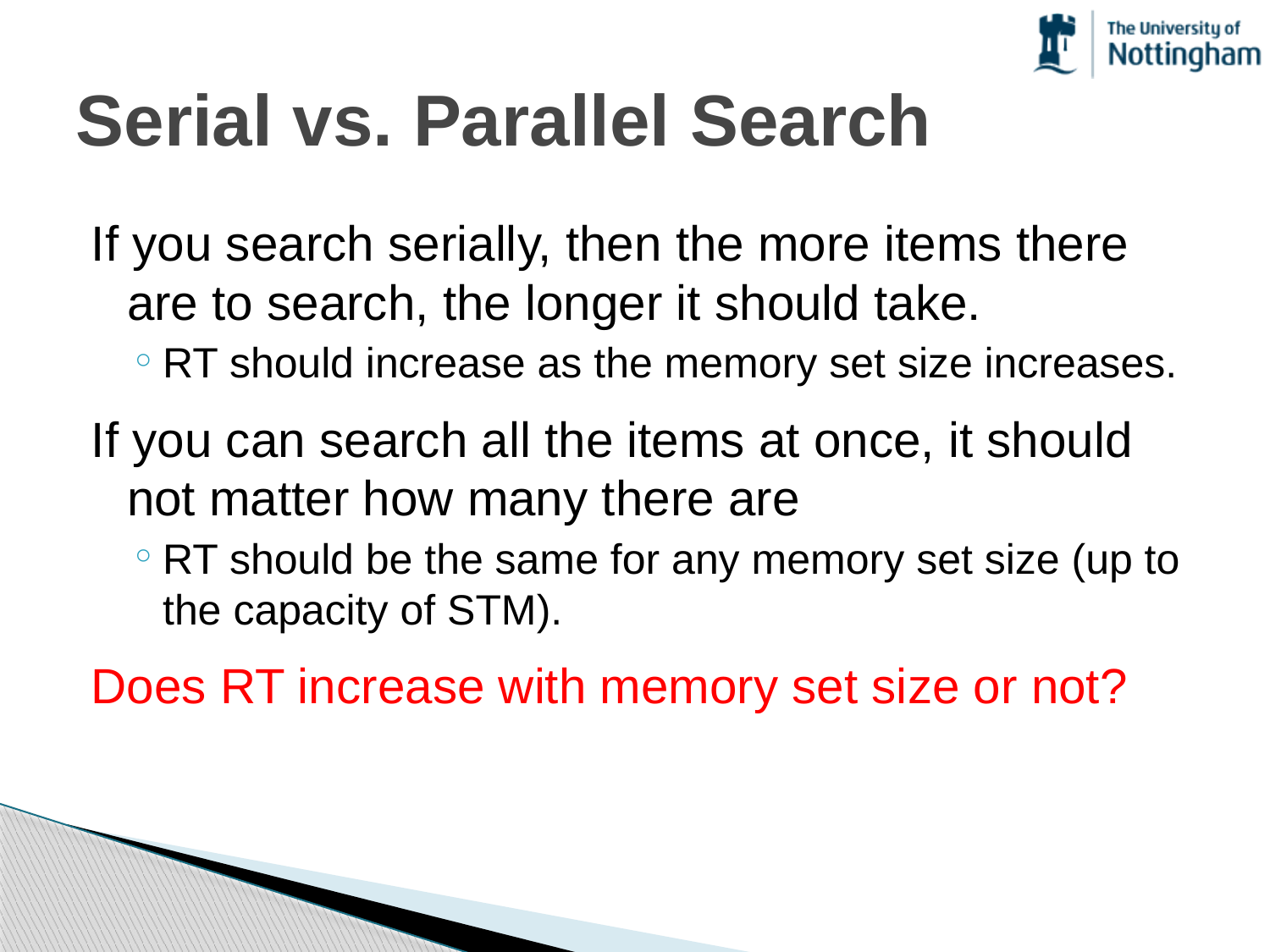

# Serial vs. Parallel Search
If you search serially, then the more items there are to search, the longer it should take.
RT should increase as the memory set size increases.
If you can search all the items at once, it should not matter how many there are
RT should be the same for any memory set size (up to the capacity of STM).
Does RT increase with memory set size or not?